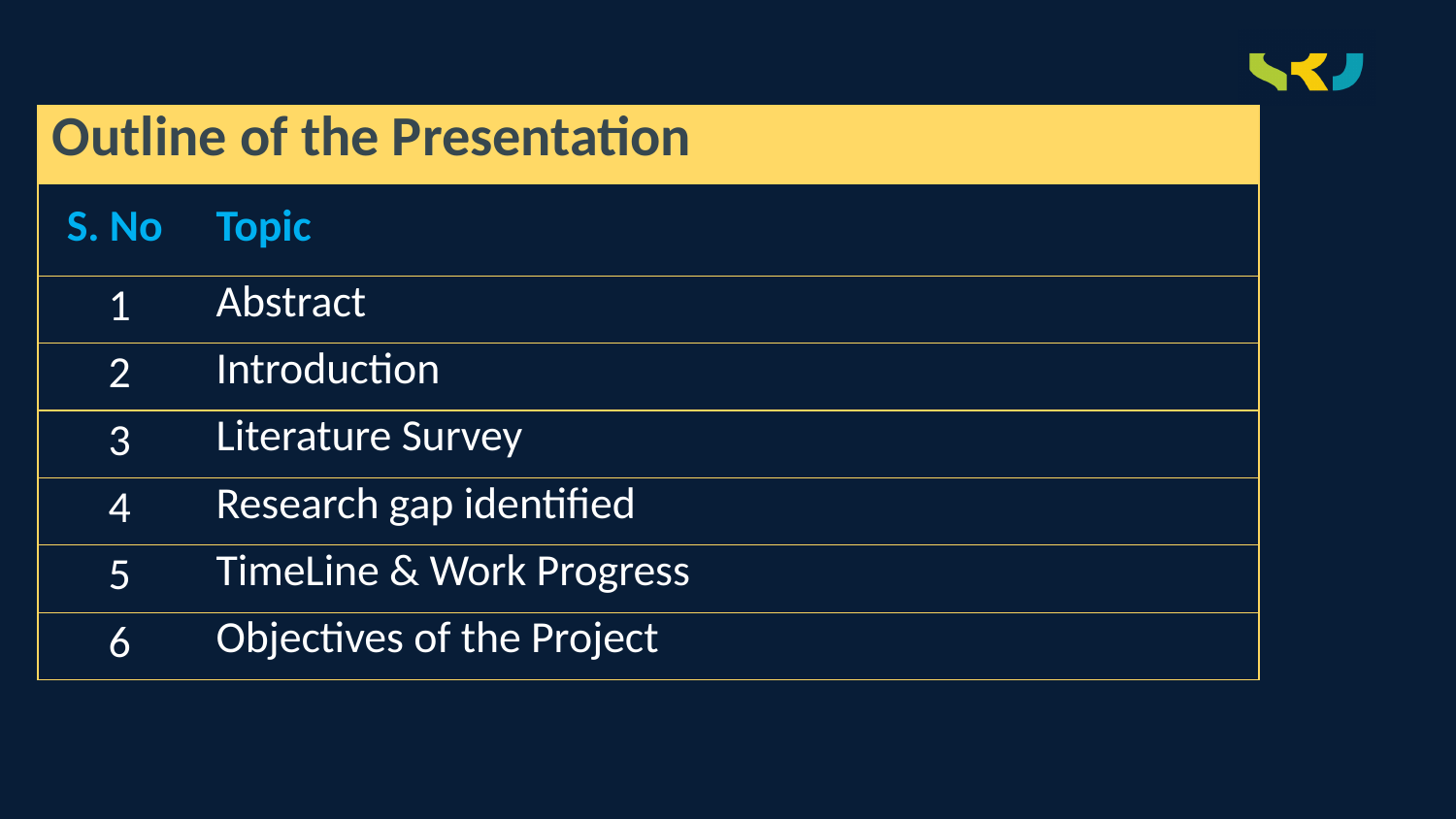

| Outline of the Presentation |  |
| --- | --- |
| S. No | Topic |
| 1 | Abstract |
| 2 | Introduction |
| 3 | Literature Survey |
| 4 | Research gap identified |
| 5 | TimeLine & Work Progress |
| 6 | Objectives of the Project |